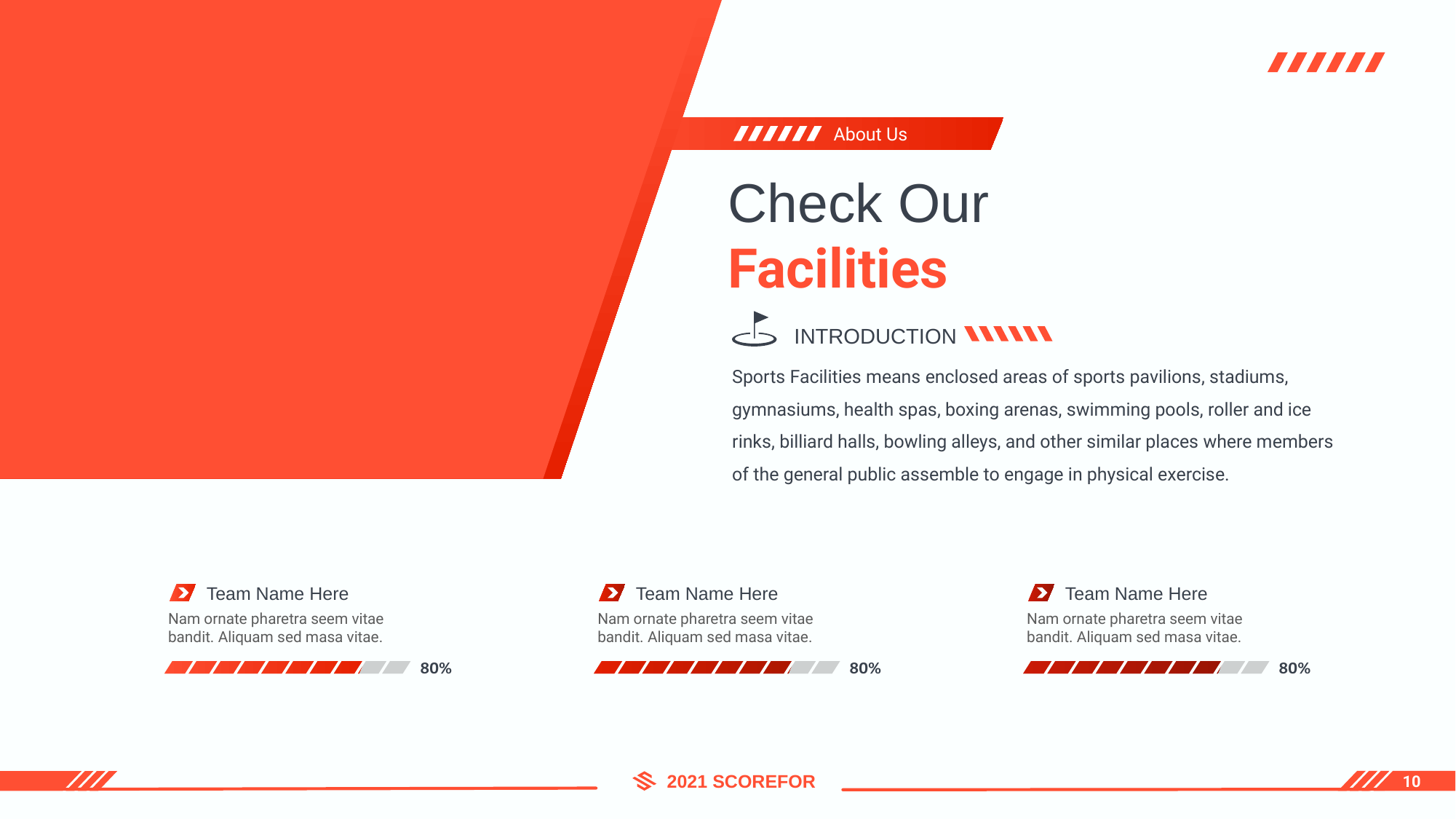

About Us

Check Our Facilities

INTRODUCTION

Sports Facilities means enclosed areas of sports pavilions, stadiums, gymnasiums, health spas, boxing arenas, swimming pools, roller and ice rinks, billiard halls, bowling alleys, and other similar places where members of the general public assemble to engage in physical exercise.
Team Name Here

Nam ornate pharetra seem vitae bandit. Aliquam sed masa vitae.

80%
Team Name Here

Nam ornate pharetra seem vitae bandit. Aliquam sed masa vitae.

80%
Team Name Here

Nam ornate pharetra seem vitae bandit. Aliquam sed masa vitae.

80%